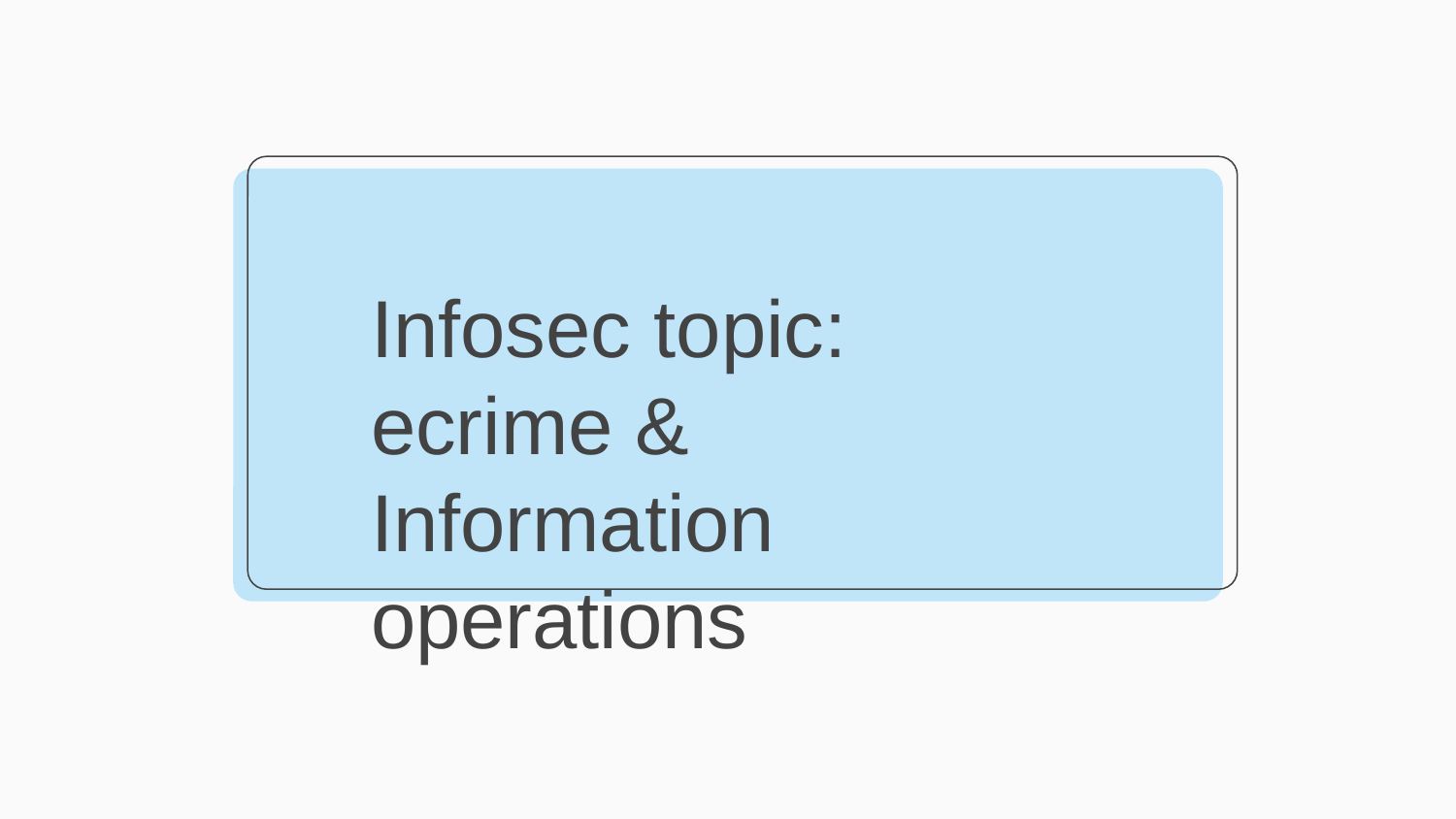

# Infosec topic: ecrime & Information operations